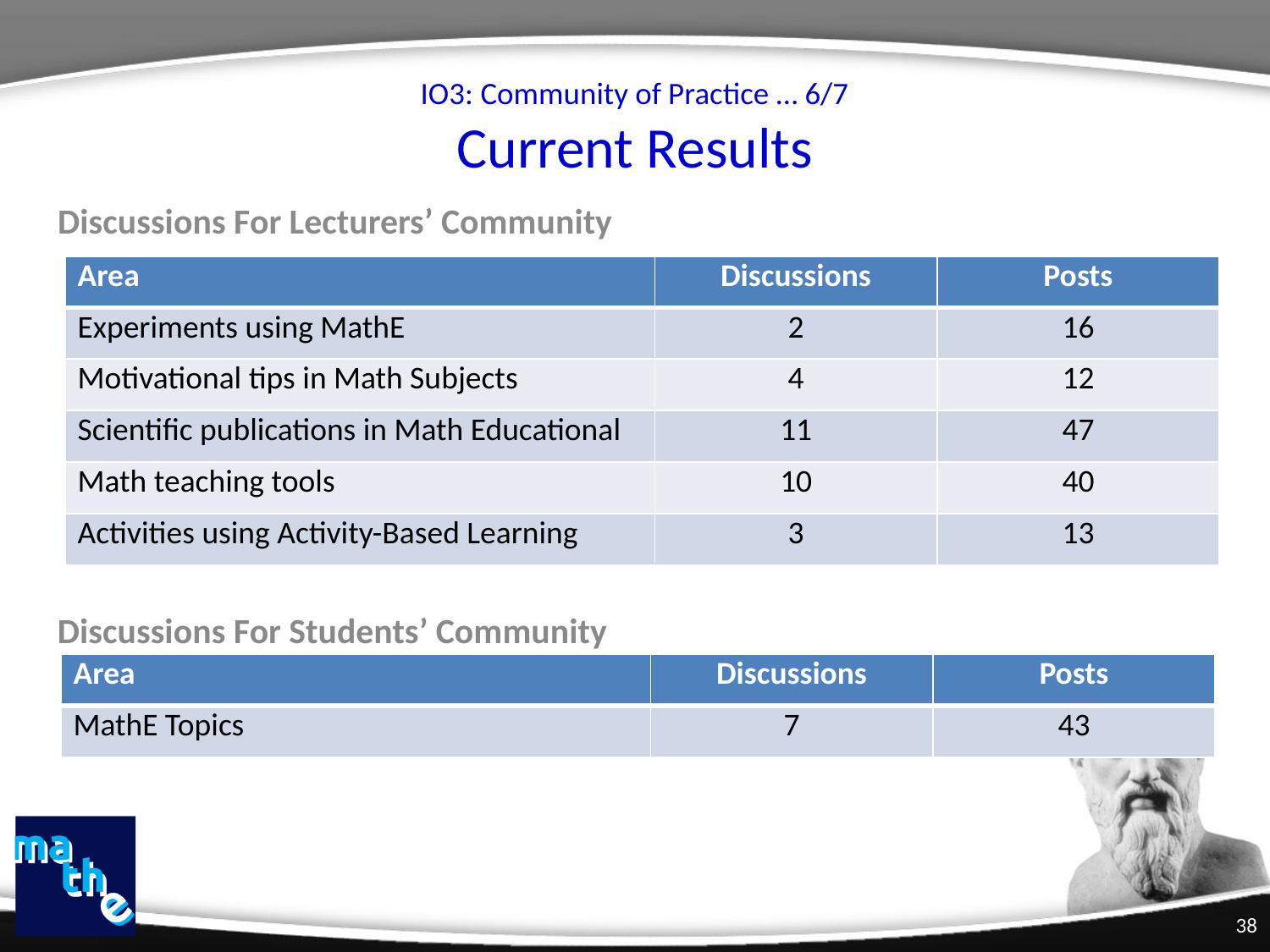

# IO3: Community of Practice … 6/7 Current Results
Discussions For Lecturers’ Community

| Area | Discussions | Posts |
| --- | --- | --- |
| Experiments using MathE | 2 | 16 |
| Motivational tips in Math Subjects | 4 | 12 |
| Scientific publications in Math Educational | 11 | 47 |
| Math teaching tools | 10 | 40 |
| Activities using Activity-Based Learning | 3 | 13 |
Discussions For Students’ Community
| Area | Discussions | Posts |
| --- | --- | --- |
| MathE Topics | 7 | 43 |